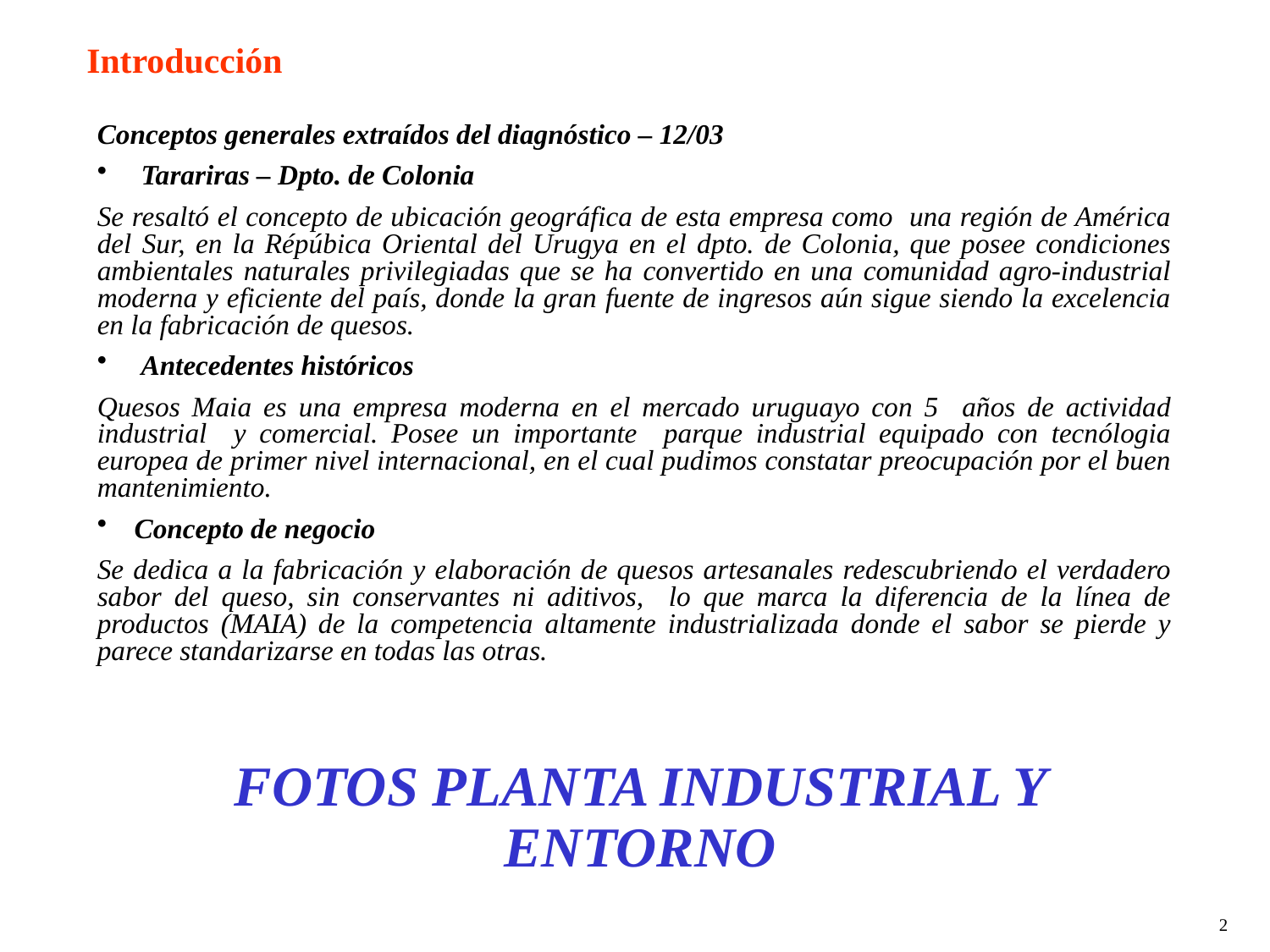

Introducción
Conceptos generales extraídos del diagnóstico – 12/03
  Tarariras – Dpto. de Colonia
Se resaltó el concepto de ubicación geográfica de esta empresa como  una región de América del Sur, en la Répúbica Oriental del Urugya en el dpto. de Colonia, que posee condiciones ambientales naturales privilegiadas que se ha convertido en una comunidad agro-industrial moderna y eficiente del país, donde la gran fuente de ingresos aún sigue siendo la excelencia en la fabricación de quesos.
  Antecedentes históricos
Quesos Maia es una empresa moderna en el mercado uruguayo con 5  años de actividad industrial  y comercial. Posee un importante  parque industrial equipado con tecnólogia europea de primer nivel internacional, en el cual pudimos constatar preocupación por el buen mantenimiento.
 Concepto de negocio
Se dedica a la fabricación y elaboración de quesos artesanales redescubriendo el verdadero sabor del queso, sin conservantes ni aditivos,  lo que marca la diferencia de la línea de productos (MAIA) de la competencia altamente industrializada donde el sabor se pierde y parece standarizarse en todas las otras.
FOTOS PLANTA INDUSTRIAL Y ENTORNO
2